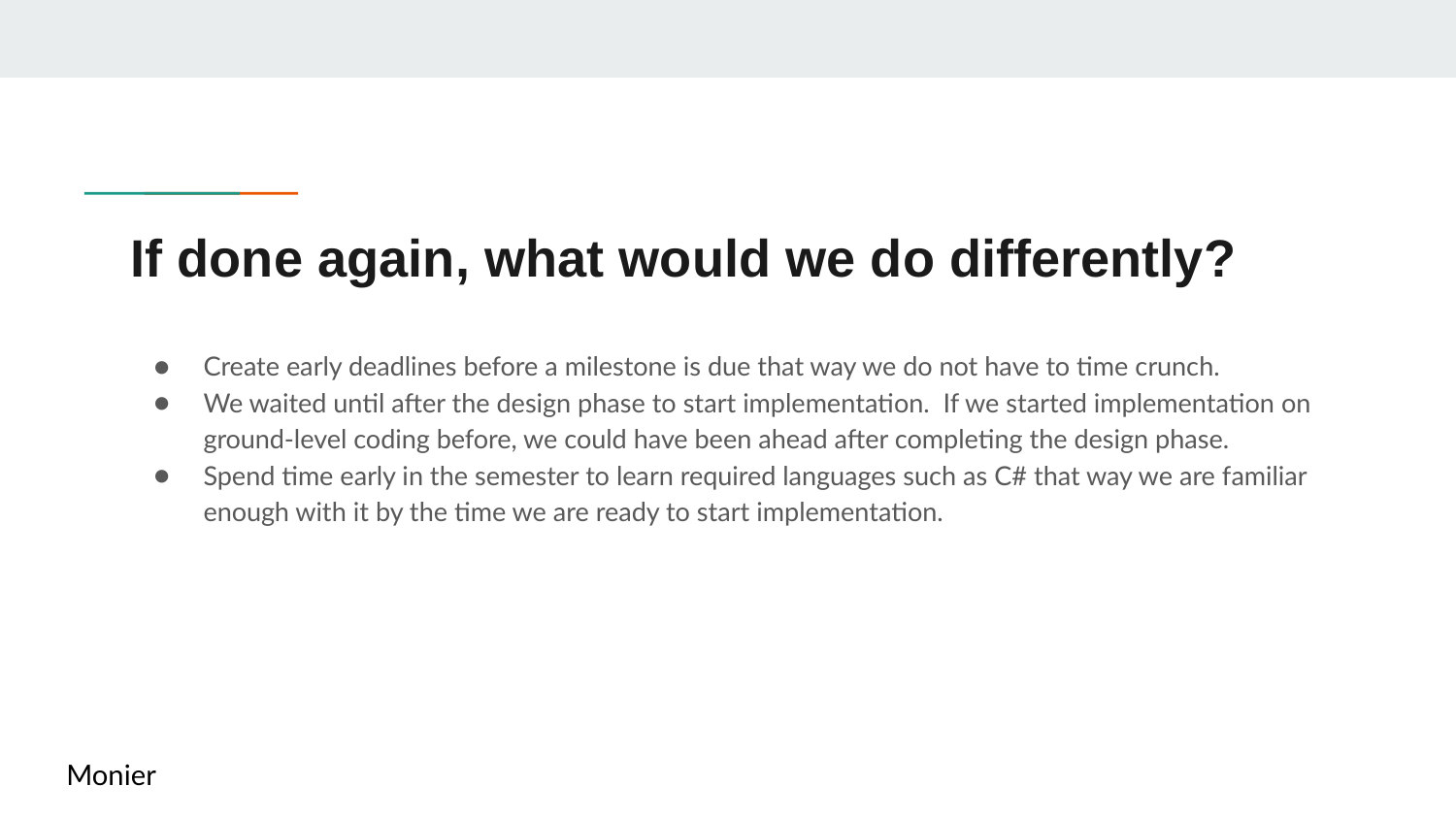

# If done again, what would we do differently?
Create early deadlines before a milestone is due that way we do not have to time crunch.
We waited until after the design phase to start implementation.  If we started implementation on ground-level coding before, we could have been ahead after completing the design phase.
Spend time early in the semester to learn required languages such as C# that way we are familiar enough with it by the time we are ready to start implementation.
Monier